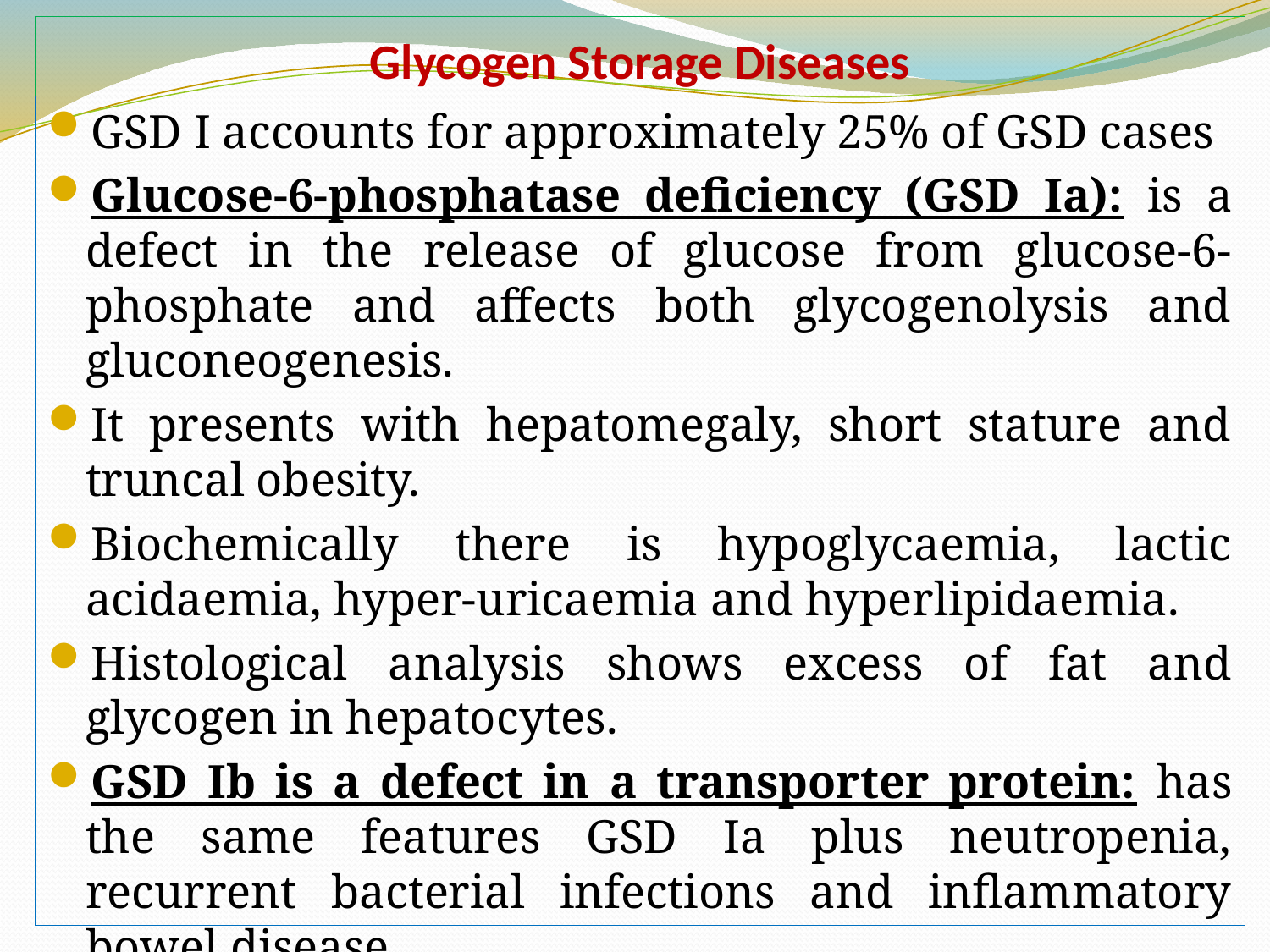

# Glycogen Storage Diseases
GSD I accounts for approximately 25% of GSD cases
Glucose-6-phosphatase deficiency (GSD Ia): is a defect in the release of glucose from glucose-6-phosphate and affects both glycogenolysis and gluconeogenesis.
It presents with hepatomegaly, short stature and truncal obesity.
Biochemically there is hypoglycaemia, lactic acidaemia, hyper-uricaemia and hyperlipidaemia.
Histological analysis shows excess of fat and glycogen in hepatocytes.
GSD Ib is a defect in a transporter protein: has the same features GSD Ia plus neutropenia, recurrent bacterial infections and inflammatory bowel disease.